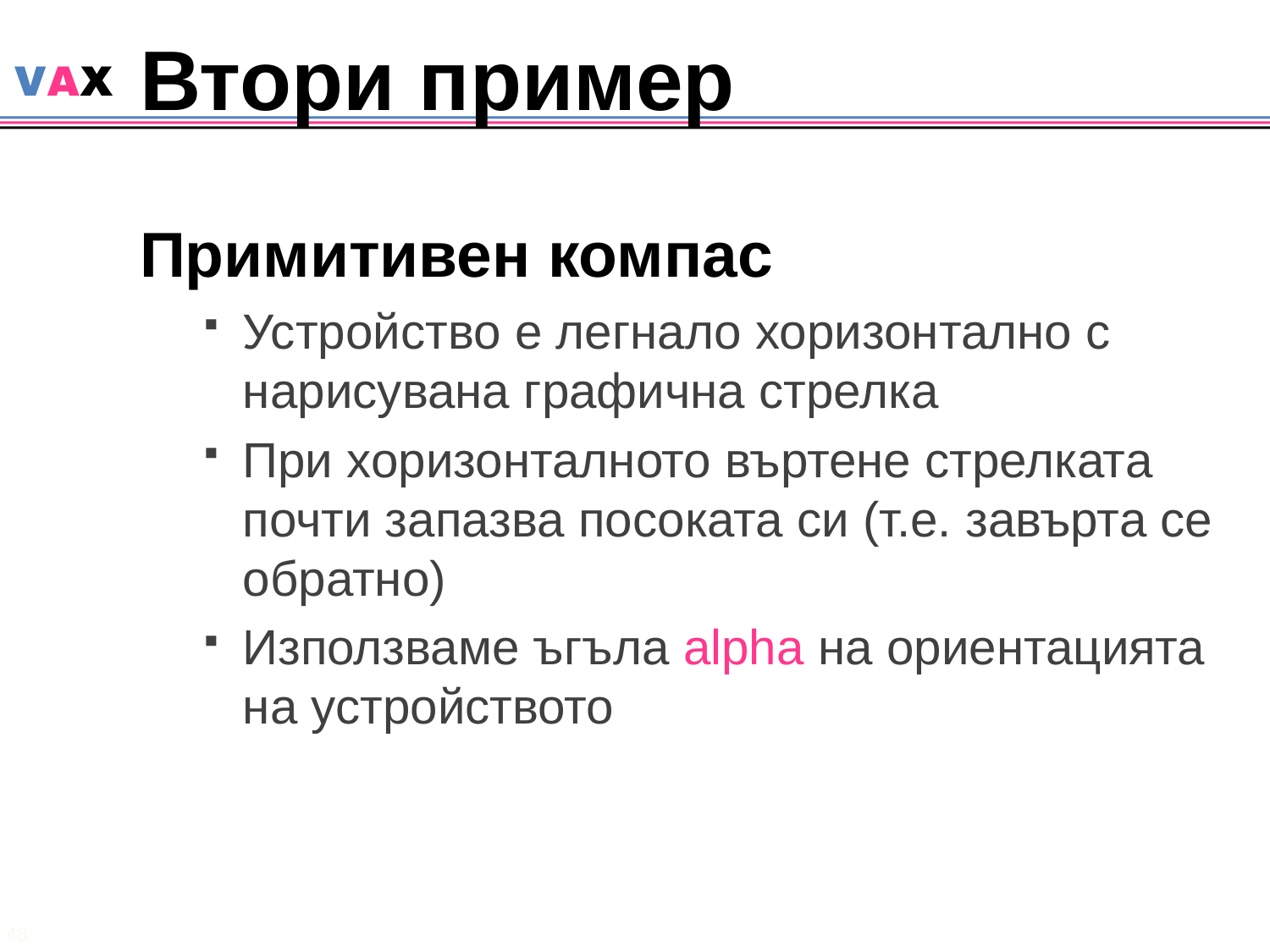

# Втори пример
Примитивен компас
Устройство е легнало хоризонтално с нарисувана графична стрелка
При хоризонталното въртене стрелката почти запазва посоката си (т.е. завърта се обратно)
Използваме ъгъла alpha на ориентацията на устройството